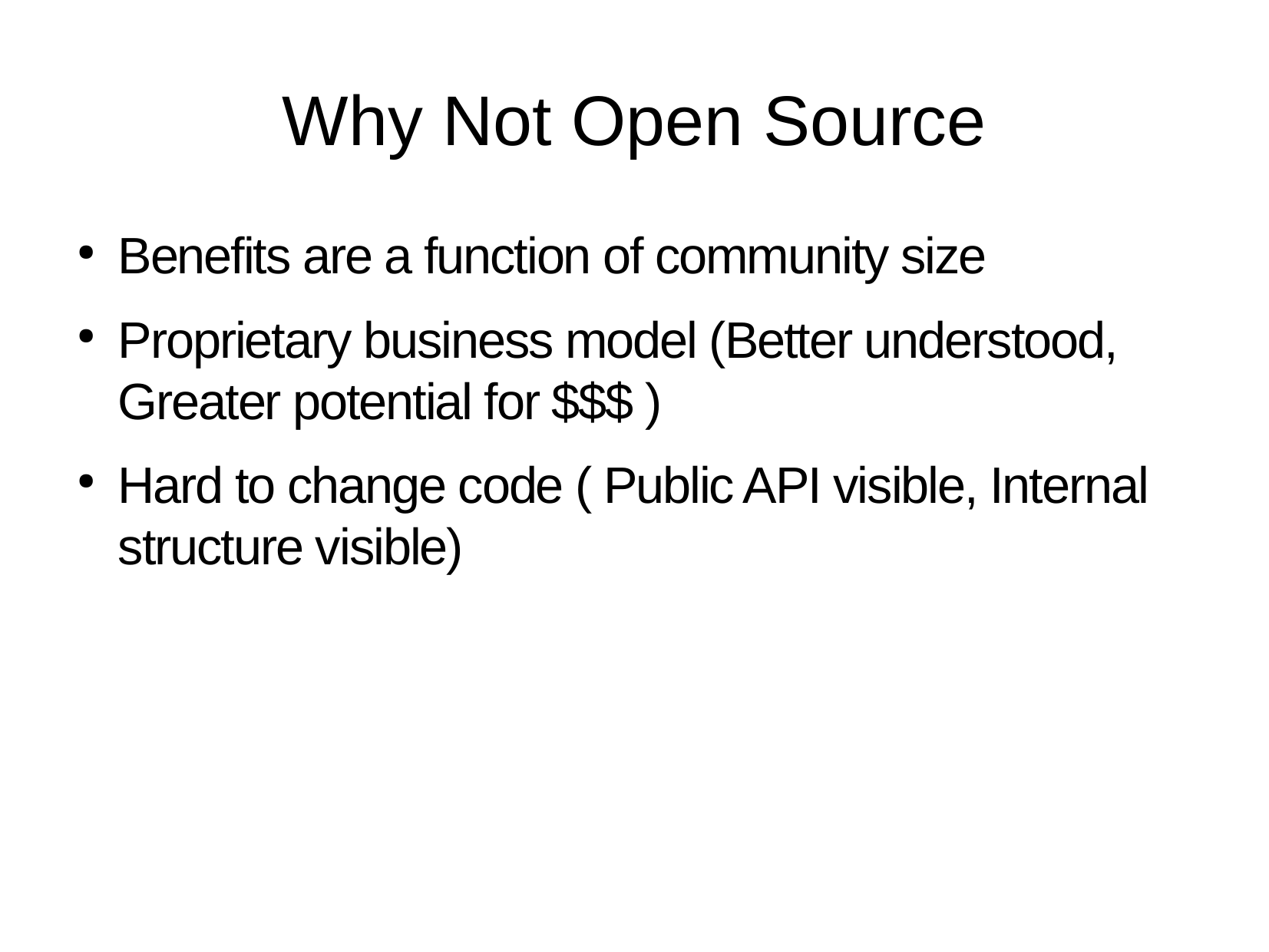

Why Not Open Source
Benefits are a function of community size
Proprietary business model (Better understood, Greater potential for $$$ )
Hard to change code ( Public API visible, Internal structure visible)